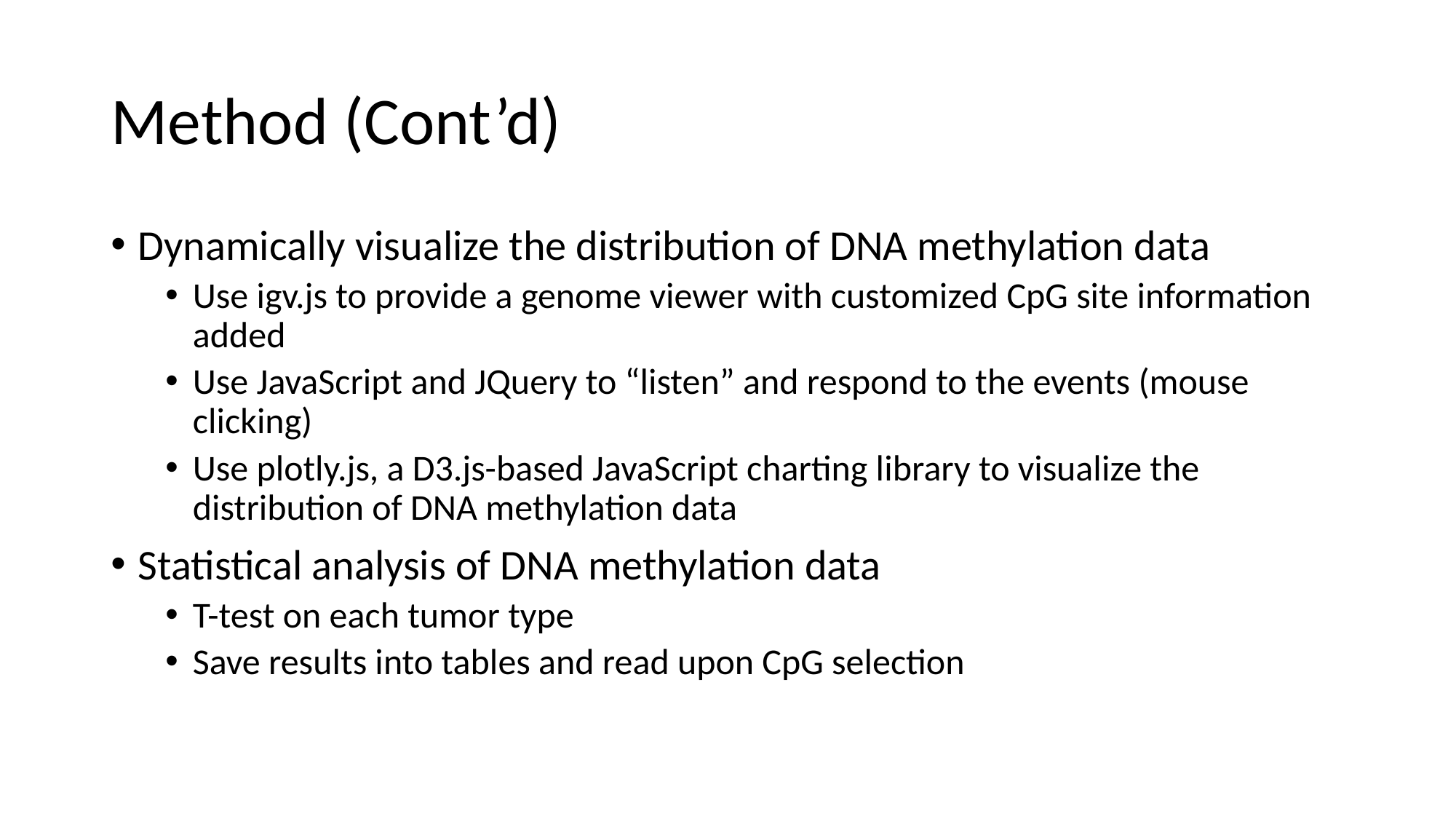

# Method (Cont’d)
Dynamically visualize the distribution of DNA methylation data
Use igv.js to provide a genome viewer with customized CpG site information added
Use JavaScript and JQuery to “listen” and respond to the events (mouse clicking)
Use plotly.js, a D3.js-based JavaScript charting library to visualize the distribution of DNA methylation data
Statistical analysis of DNA methylation data
T-test on each tumor type
Save results into tables and read upon CpG selection